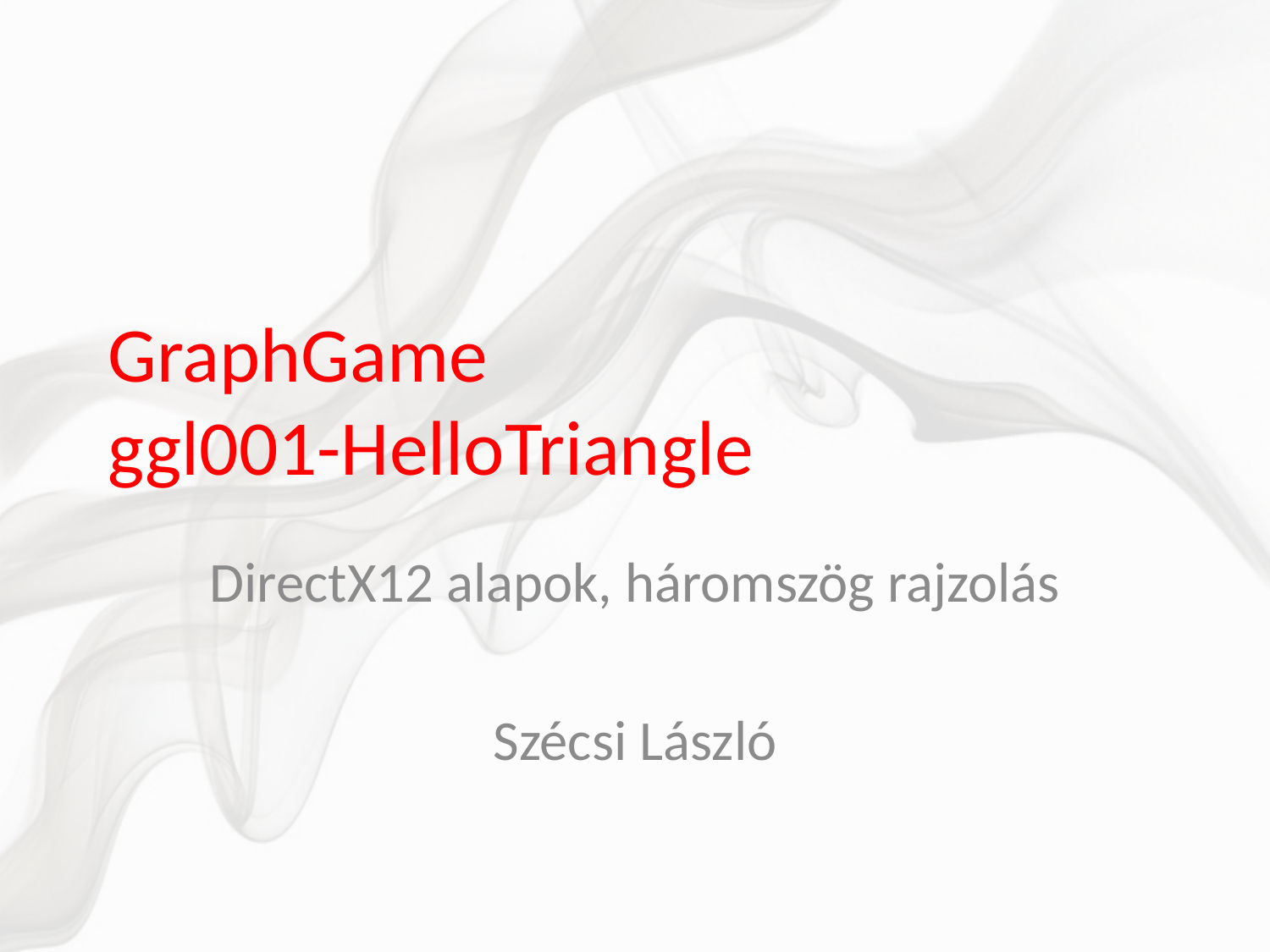

# GraphGame ggl001-HelloTriangle
DirectX12 alapok, háromszög rajzolás

Szécsi László